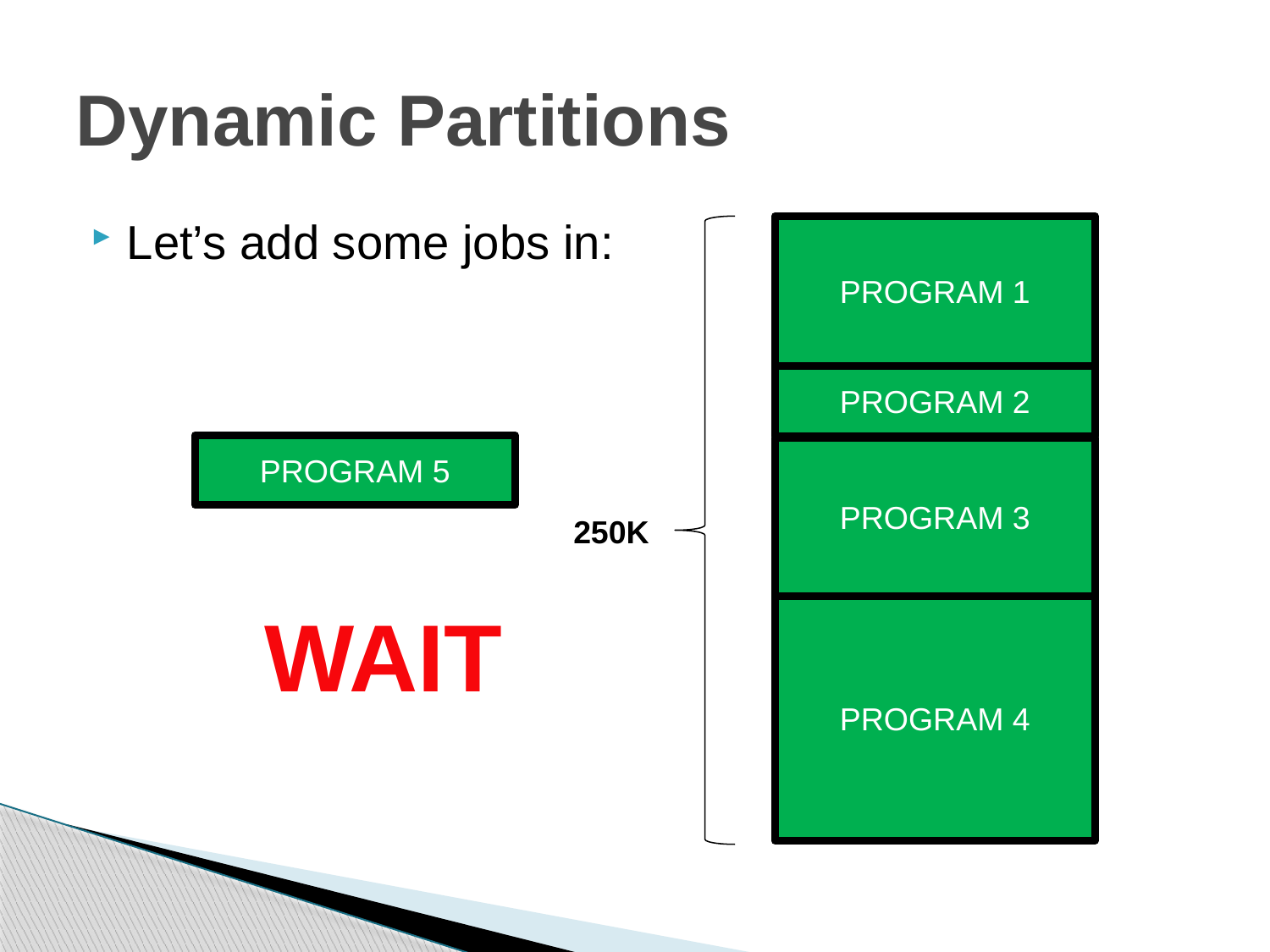

# Dynamic Partitions
Let’s add some jobs in:

MAIN
MEMORY
PROGRAM 1
PROGRAM 2
PROGRAM 5
PROGRAM 3
250K
WAIT
PROGRAM 4